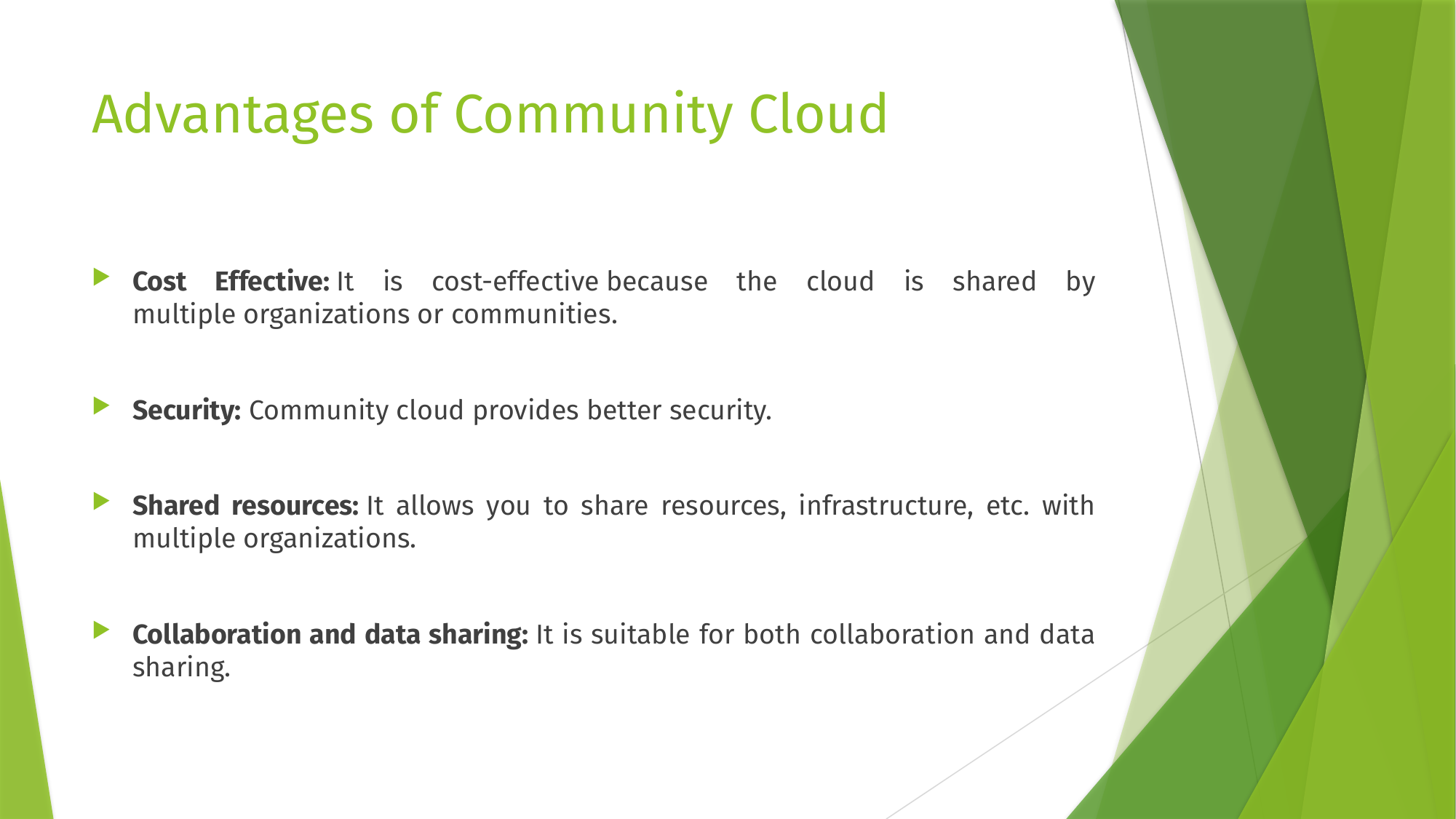

# Advantages of Community Cloud
Cost Effective: It is cost-effective because the cloud is shared by multiple organizations or communities.

Security: Community cloud provides better security.

Shared resources: It allows you to share resources, infrastructure, etc. with multiple organizations.

Collaboration and data sharing: It is suitable for both collaboration and data sharing.